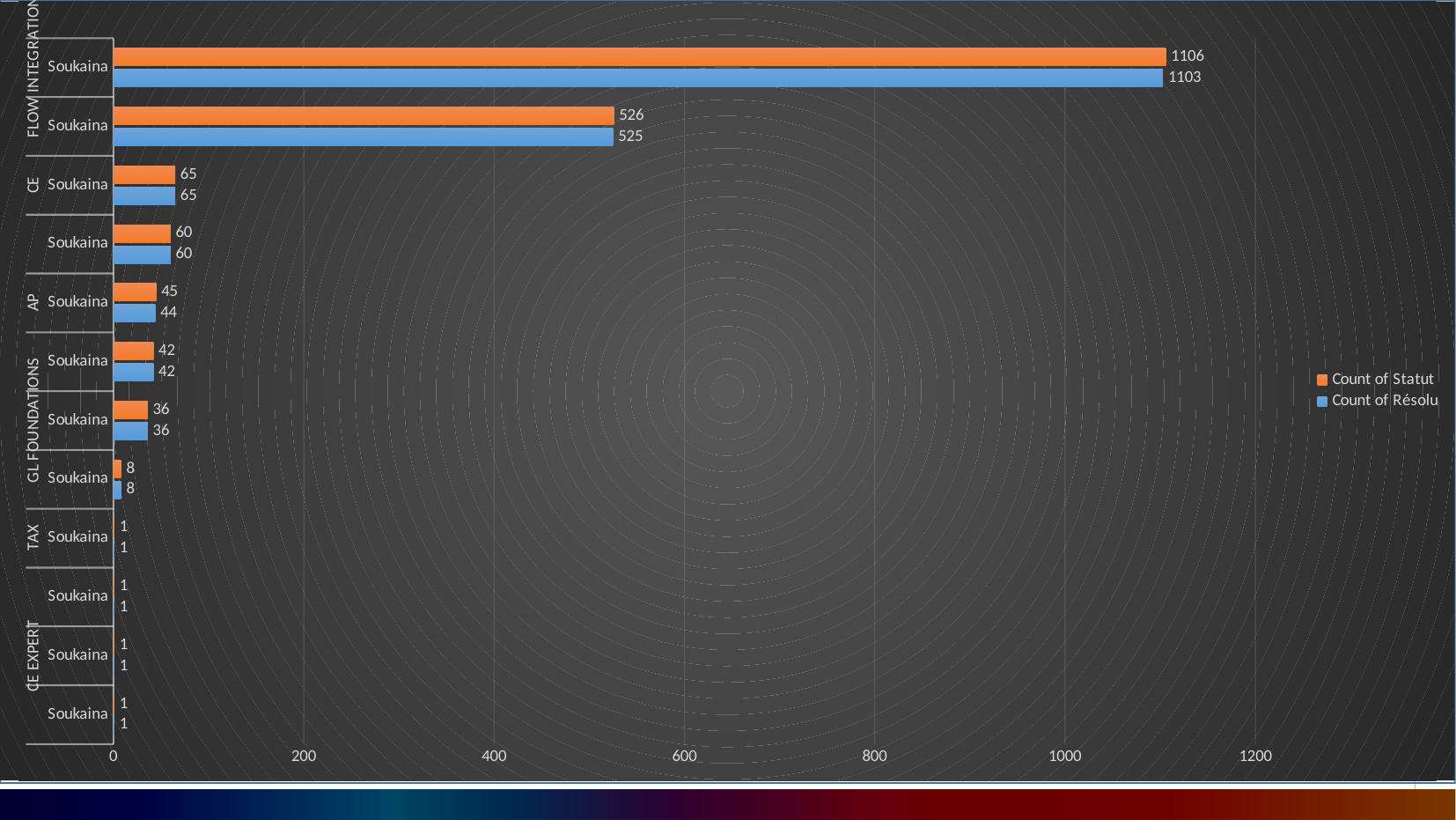

### Chart

| Category | Count of Résolu | Count of Statut |
|---|---|---|
| Soukaina | 1.0 | 1.0 |
| Soukaina | 1.0 | 1.0 |
| Soukaina | 1.0 | 1.0 |
| Soukaina | 1.0 | 1.0 |
| Soukaina | 8.0 | 8.0 |
| Soukaina | 36.0 | 36.0 |
| Soukaina | 42.0 | 42.0 |
| Soukaina | 44.0 | 45.0 |
| Soukaina | 60.0 | 60.0 |
| Soukaina | 65.0 | 65.0 |
| Soukaina | 525.0 | 526.0 |
| Soukaina | 1103.0 | 1106.0 |

Performance Analysis and solutions
3